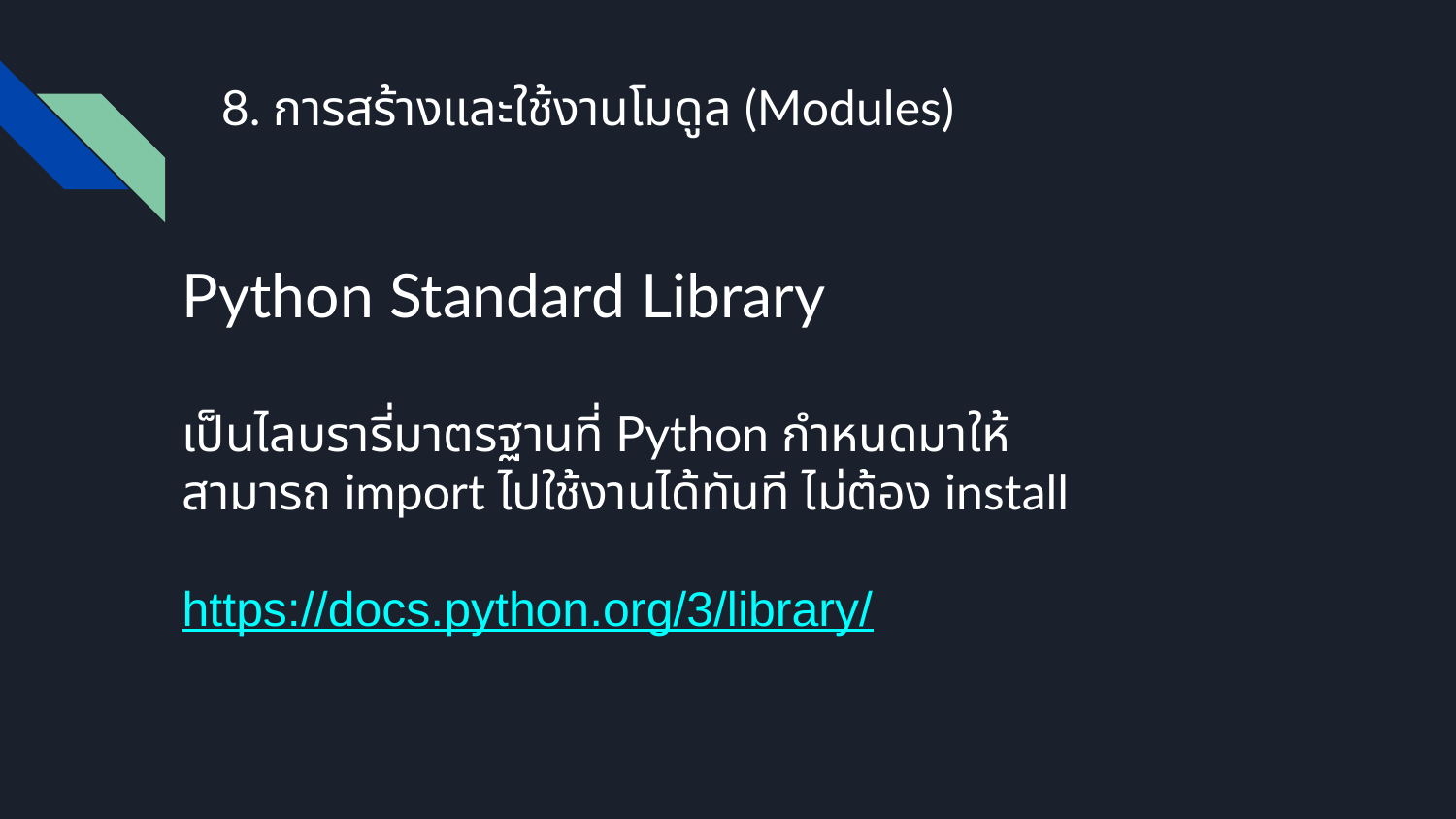

# 8. การสร้างและใช้งานโมดูล (Modules)
Python Standard Library

เป็นไลบรารี่มาตรฐานที่ Python กำหนดมาให้
สามารถ import ไปใช้งานได้ทันที ไม่ต้อง install

https://docs.python.org/3/library/